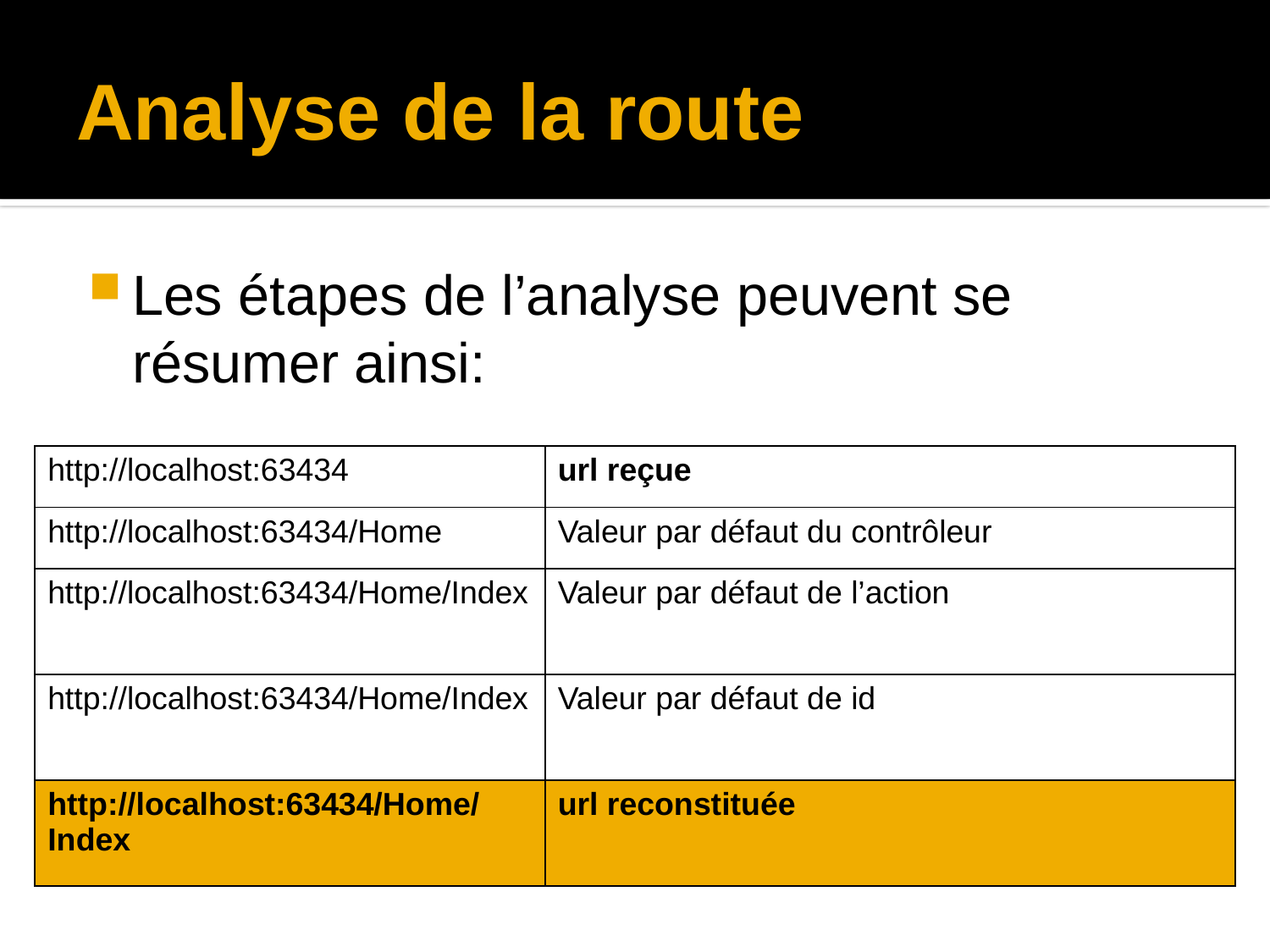

# Analyse de la route
Les étapes de l’analyse peuvent se résumer ainsi:
| http://localhost:63434 | url reçue |
| --- | --- |
| http://localhost:63434/Home | Valeur par défaut du contrôleur |
| http://localhost:63434/Home/Index | Valeur par défaut de l’action |
| http://localhost:63434/Home/Index | Valeur par défaut de id |
| http://localhost:63434/Home/Index | url reconstituée |